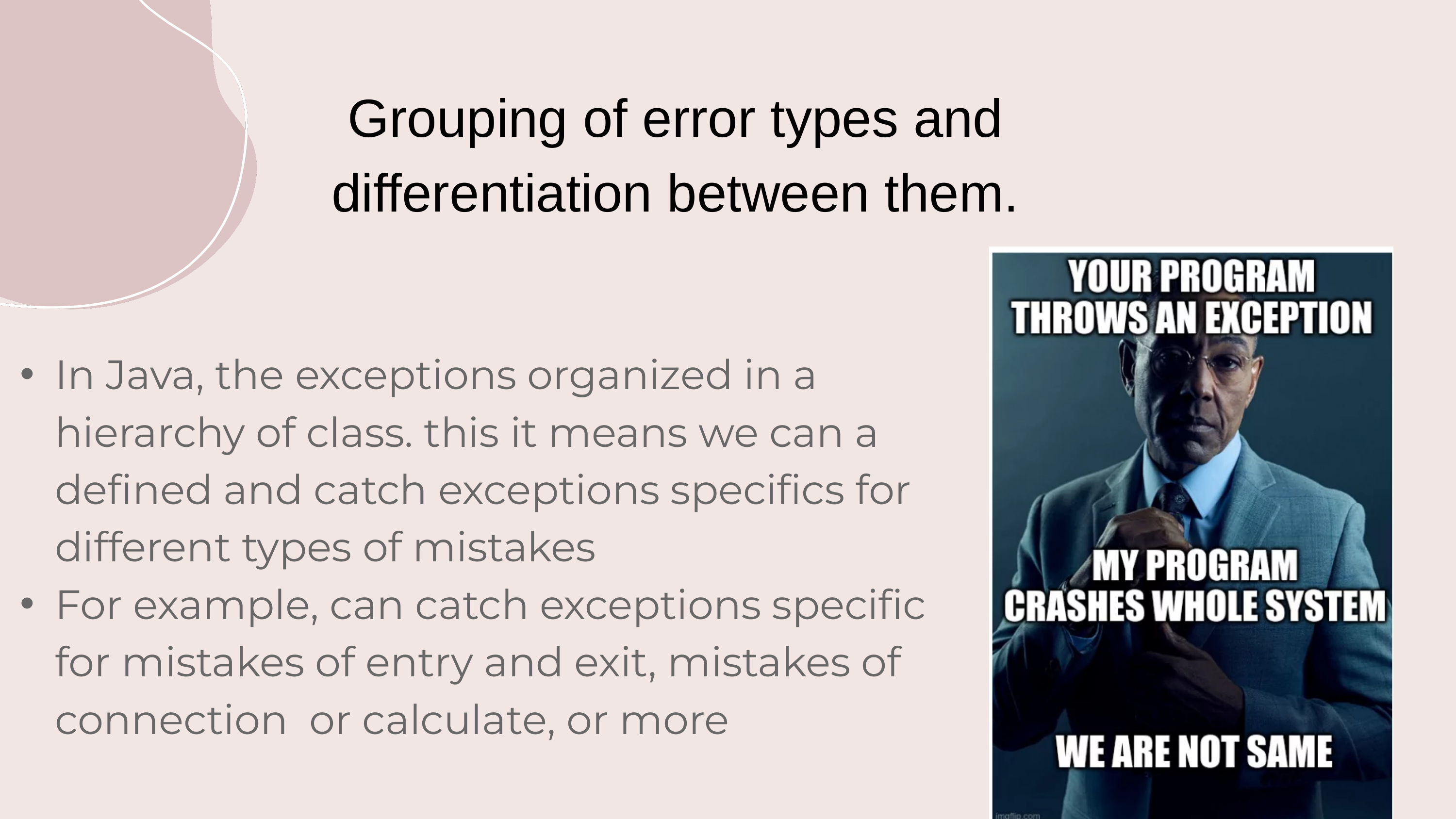

Grouping of error types and differentiation between them.

In Java, the exceptions organized in a hierarchy of class. this it means we can a defined and catch exceptions specifics for different types of mistakes
For example, can catch exceptions specific  for mistakes of entry and exit, mistakes of connection  or calculate, or more